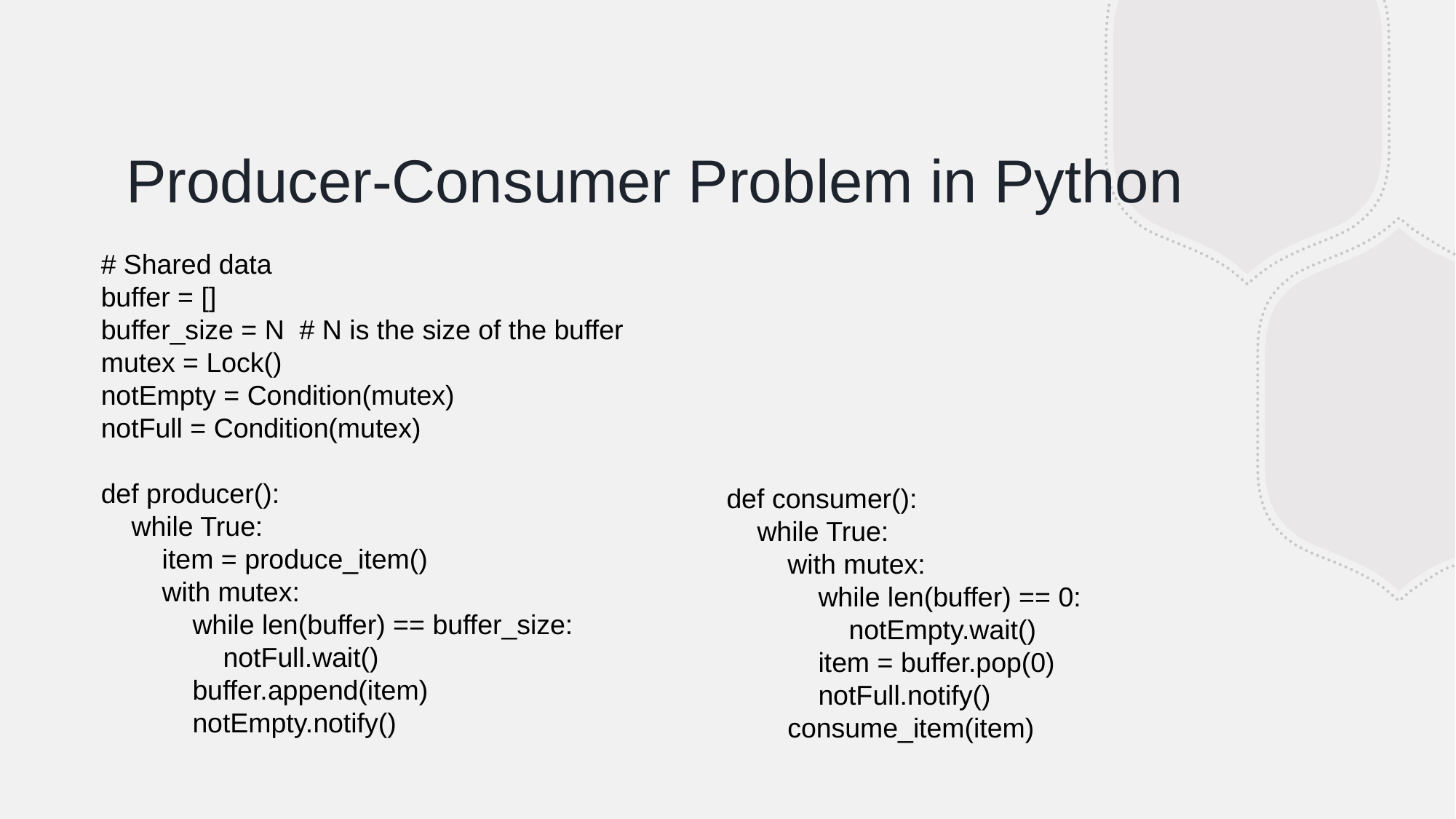

# Producer-Consumer Problem in Python
# Shared data
buffer = []
buffer_size = N  # N is the size of the buffer
mutex = Lock()
notEmpty = Condition(mutex)
notFull = Condition(mutex)

def producer():
    while True:
        item = produce_item()
        with mutex:
            while len(buffer) == buffer_size:
                notFull.wait()
            buffer.append(item)
            notEmpty.notify()
def consumer():
    while True:
        with mutex:
            while len(buffer) == 0:
                notEmpty.wait()
            item = buffer.pop(0)
            notFull.notify()
        consume_item(item)